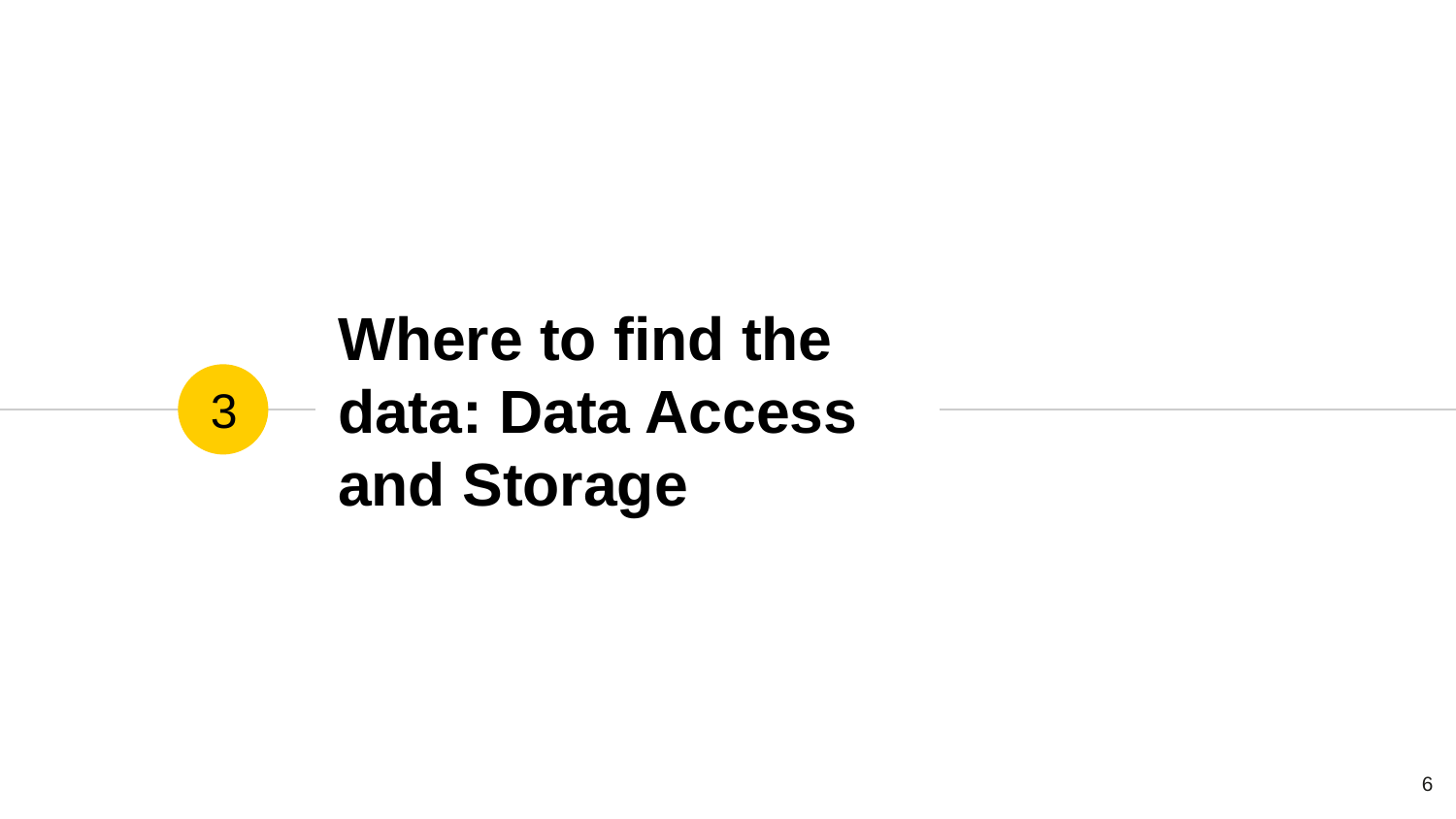

# Where to find the data: Data Access and Storage
3
6